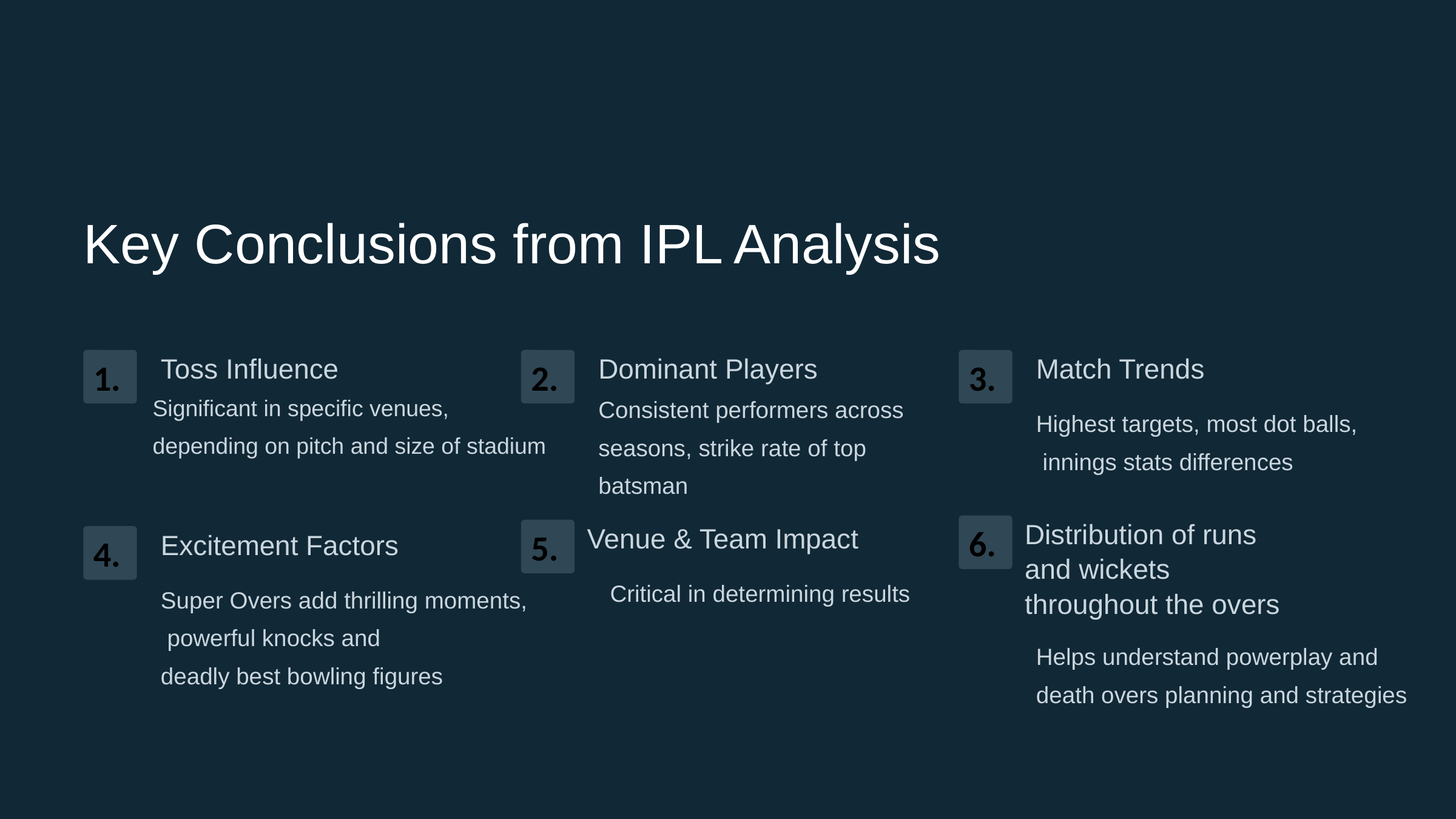

Key Conclusions from IPL Analysis
1.
Toss Influence
2.
Dominant Players
3.
Match Trends
Significant in specific venues,
depending on pitch and size of stadium
Consistent performers across seasons, strike rate of top batsman
Highest targets, most dot balls,
 innings stats differences
Distribution of runs
and wickets
throughout the overs
6.
Venue & Team Impact
5.
4.
Excitement Factors
Critical in determining results
Super Overs add thrilling moments,
 powerful knocks and
deadly best bowling figures
Helps understand powerplay and
death overs planning and strategies